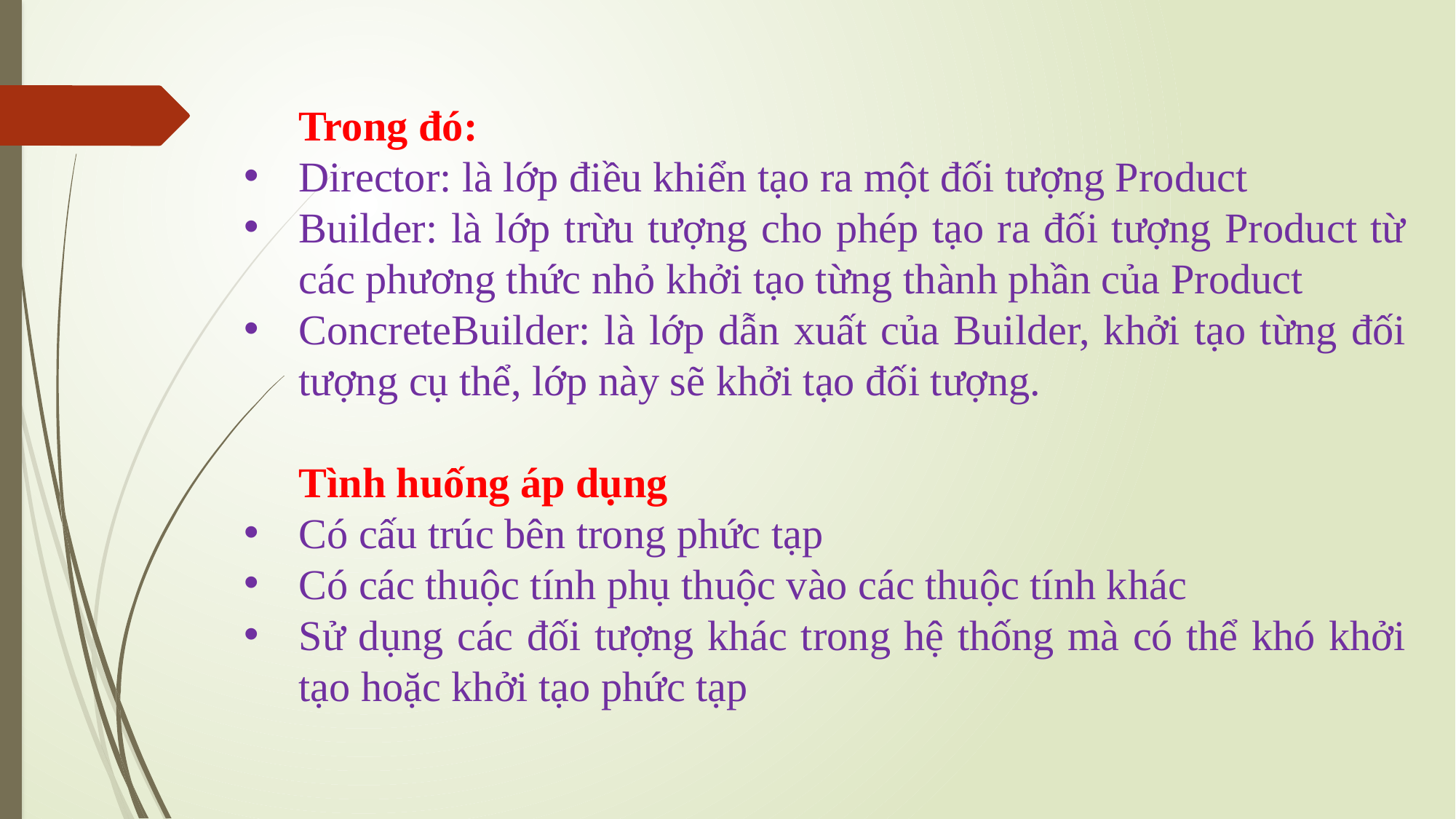

Trong đó:
Director: là lớp điều khiển tạo ra một đối tượng Product
Builder: là lớp trừu tượng cho phép tạo ra đối tượng Product từ các phương thức nhỏ khởi tạo từng thành phần của Product
ConcreteBuilder: là lớp dẫn xuất của Builder, khởi tạo từng đối tượng cụ thể, lớp này sẽ khởi tạo đối tượng.

Tình huống áp dụng
Có cấu trúc bên trong phức tạp
Có các thuộc tính phụ thuộc vào các thuộc tính khác
Sử dụng các đối tượng khác trong hệ thống mà có thể khó khởi tạo hoặc khởi tạo phức tạp